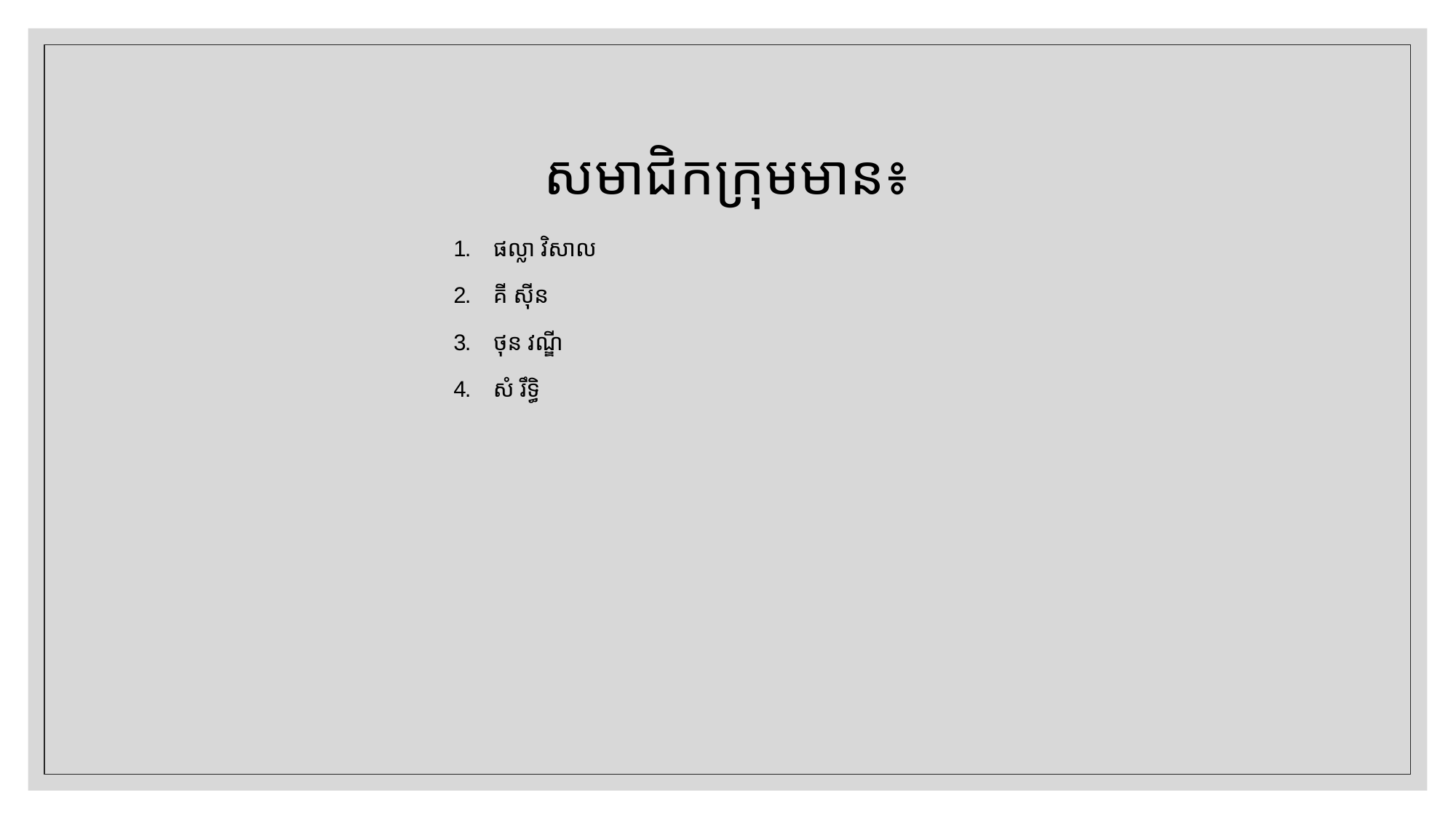

សមាជិកក្រុមមាន៖
ផល្លា​​ វិសាល
គី ស៊ីន
ថុន វណ្ឌី
សំ រឹទ្ធិ